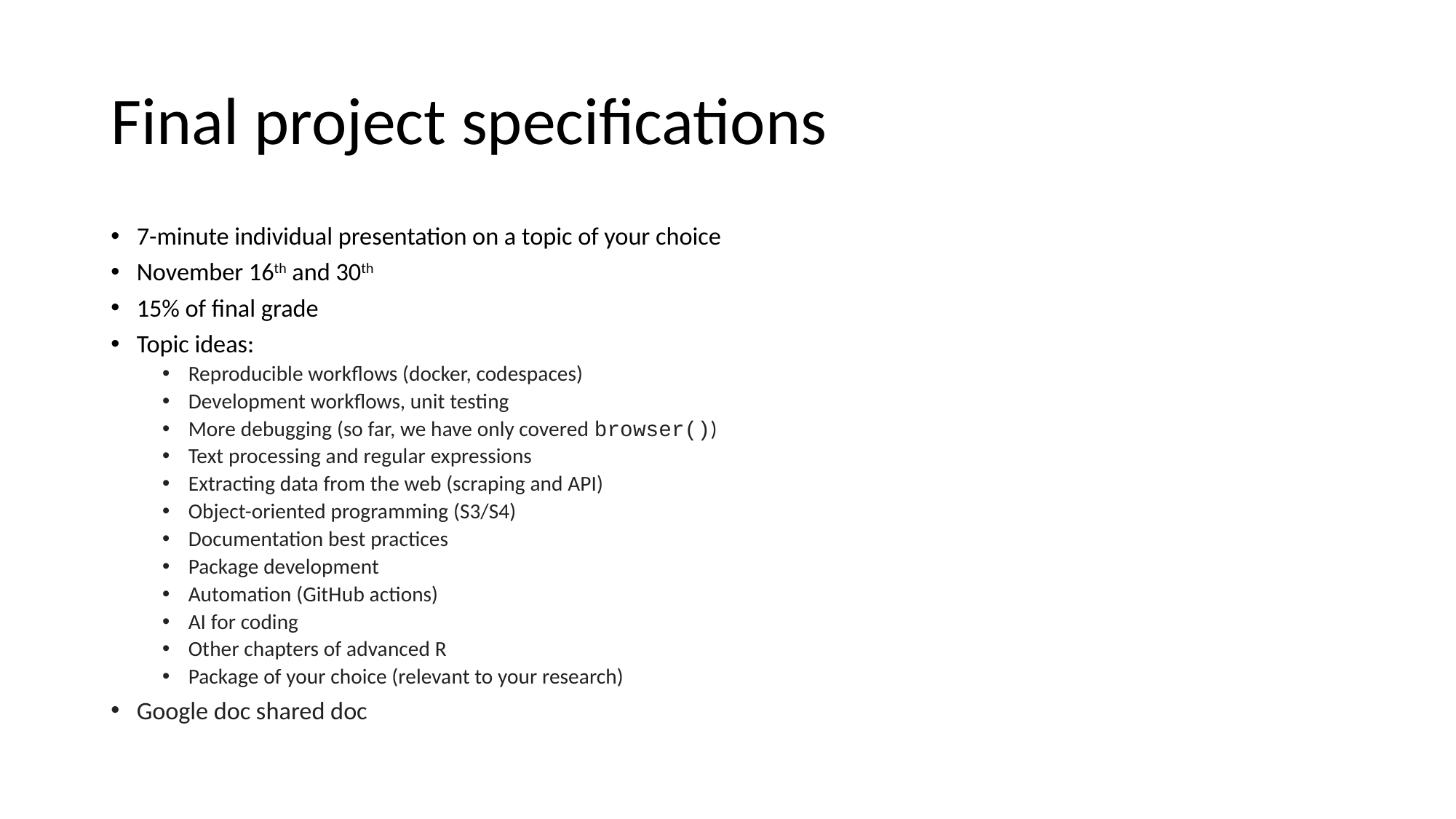

# Final project specifications
7-minute individual presentation on a topic of your choice
November 16th and 30th
15% of final grade
Topic ideas:
Reproducible workflows (docker, codespaces)
Development workflows, unit testing
More debugging (so far, we have only covered browser())
Text processing and regular expressions
Extracting data from the web (scraping and API)
Object-oriented programming (S3/S4)
Documentation best practices
Package development
Automation (GitHub actions)
AI for coding
Other chapters of advanced R
Package of your choice (relevant to your research)
Google doc shared doc